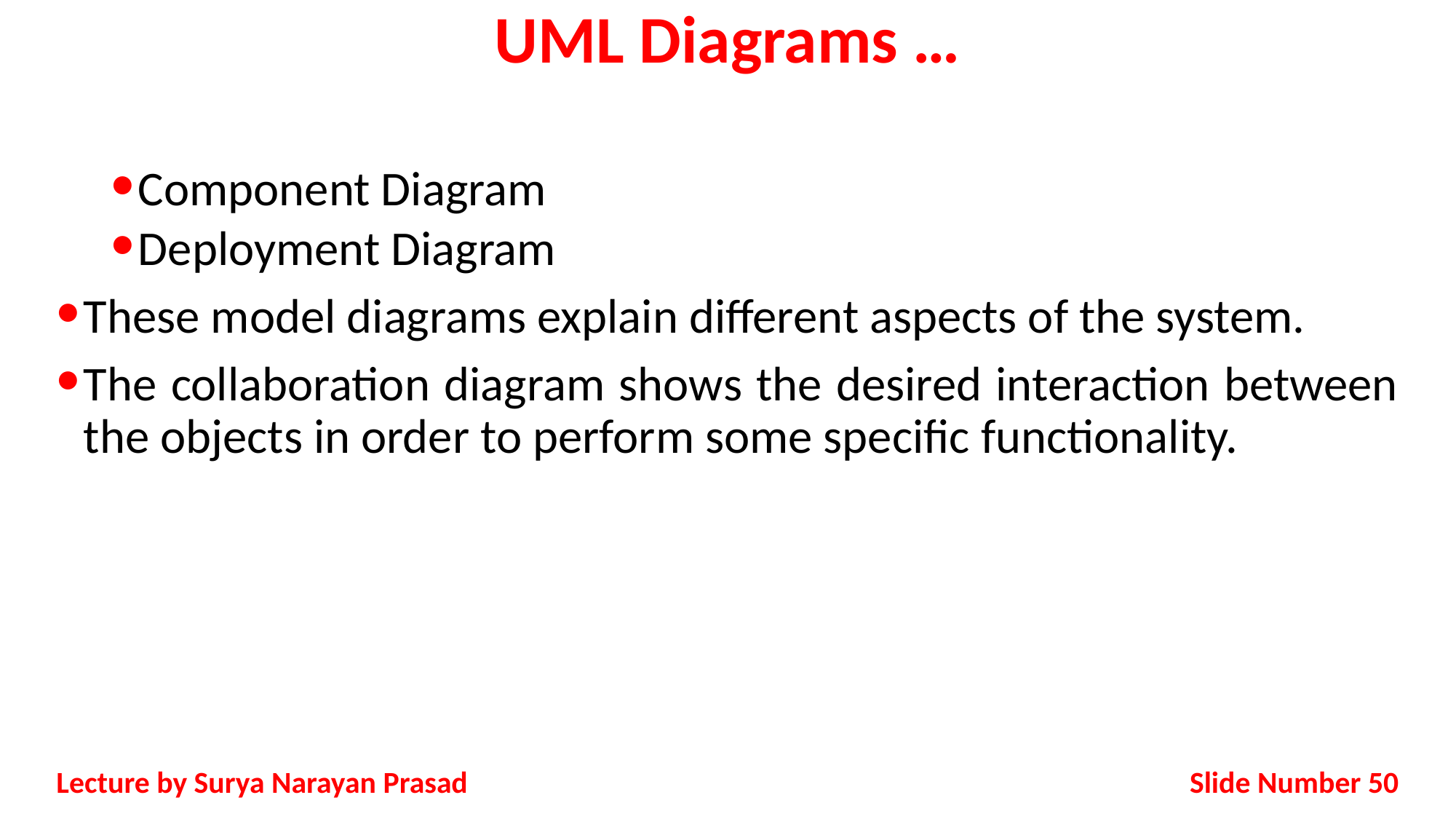

# UML Diagrams …
Component Diagram
Deployment Diagram
These model diagrams explain different aspects of the system.
The collaboration diagram shows the desired interaction between the objects in order to perform some specific functionality.

Slide Number 50
Lecture by Surya Narayan Prasad